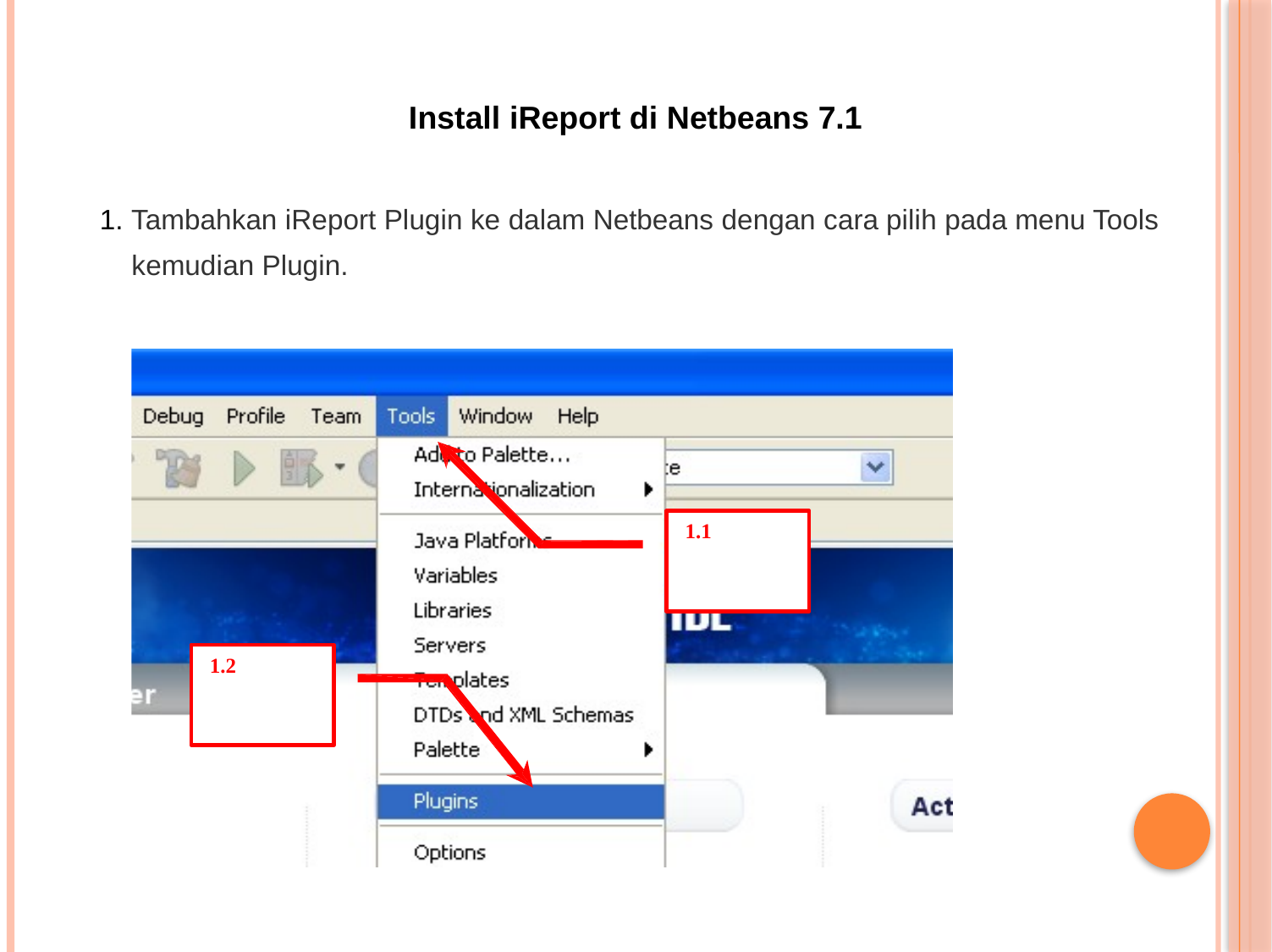

Install iReport di Netbeans 7.1
1. Tambahkan iReport Plugin ke dalam Netbeans dengan cara pilih pada menu Tools
kemudian Plugin.

1.1

1.2